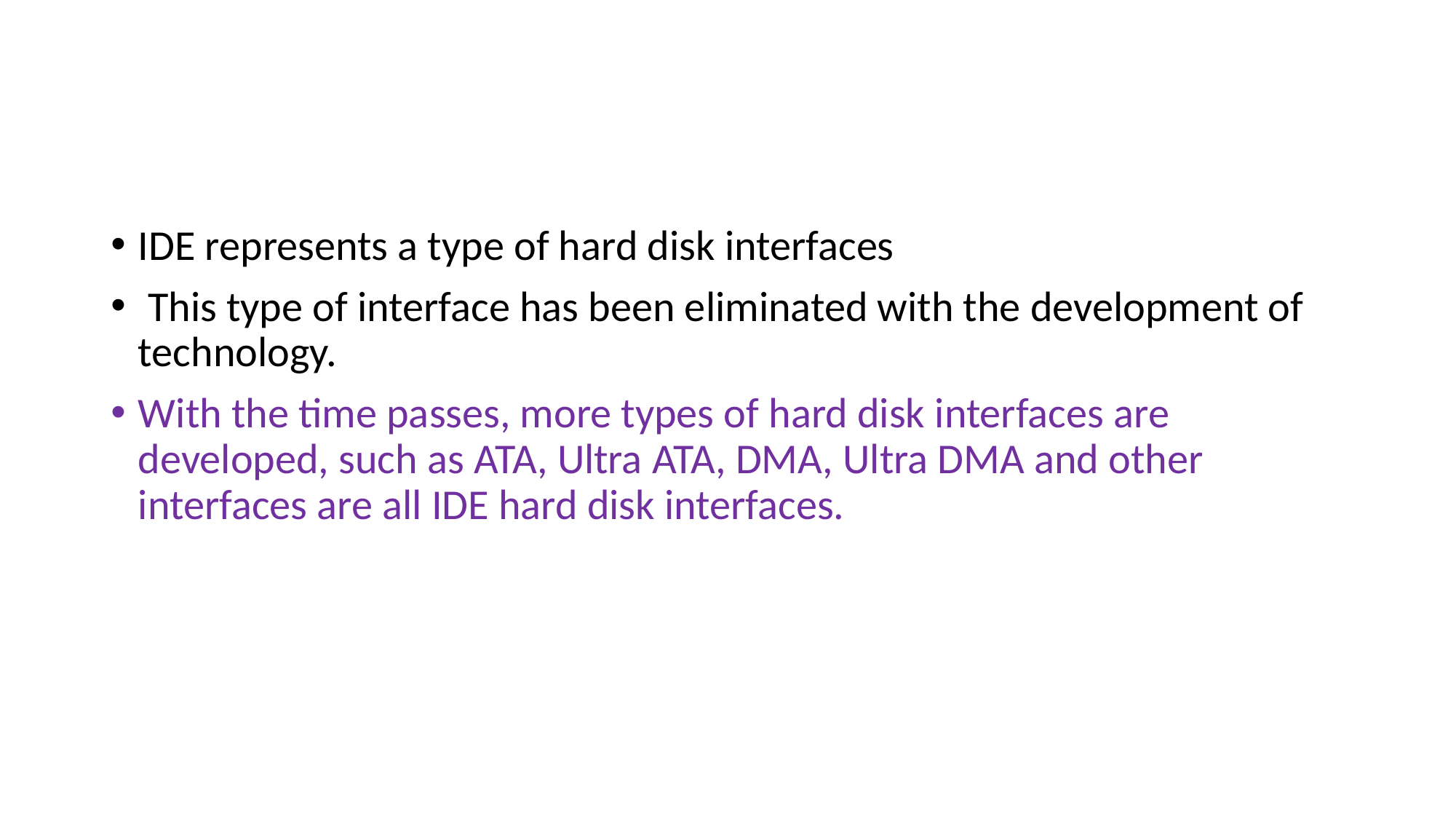

#
IDE represents a type of hard disk interfaces
 This type of interface has been eliminated with the development of technology.
With the time passes, more types of hard disk interfaces are developed, such as ATA, Ultra ATA, DMA, Ultra DMA and other interfaces are all IDE hard disk interfaces.